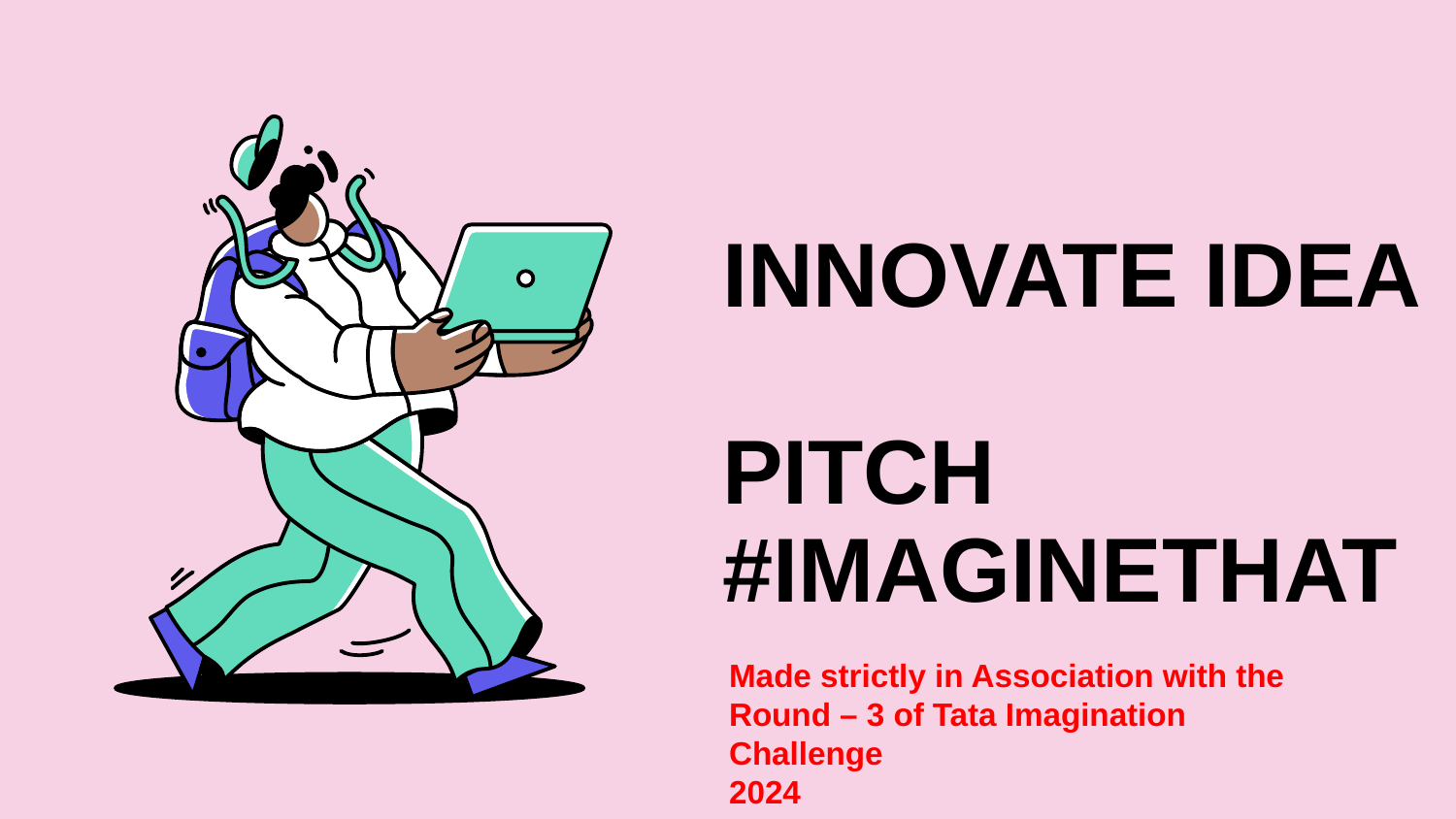

# INNOVATE IDEA PITCH #IMAGINETHAT

Made strictly in Association with the Round – 3 of Tata Imagination Challenge
2024